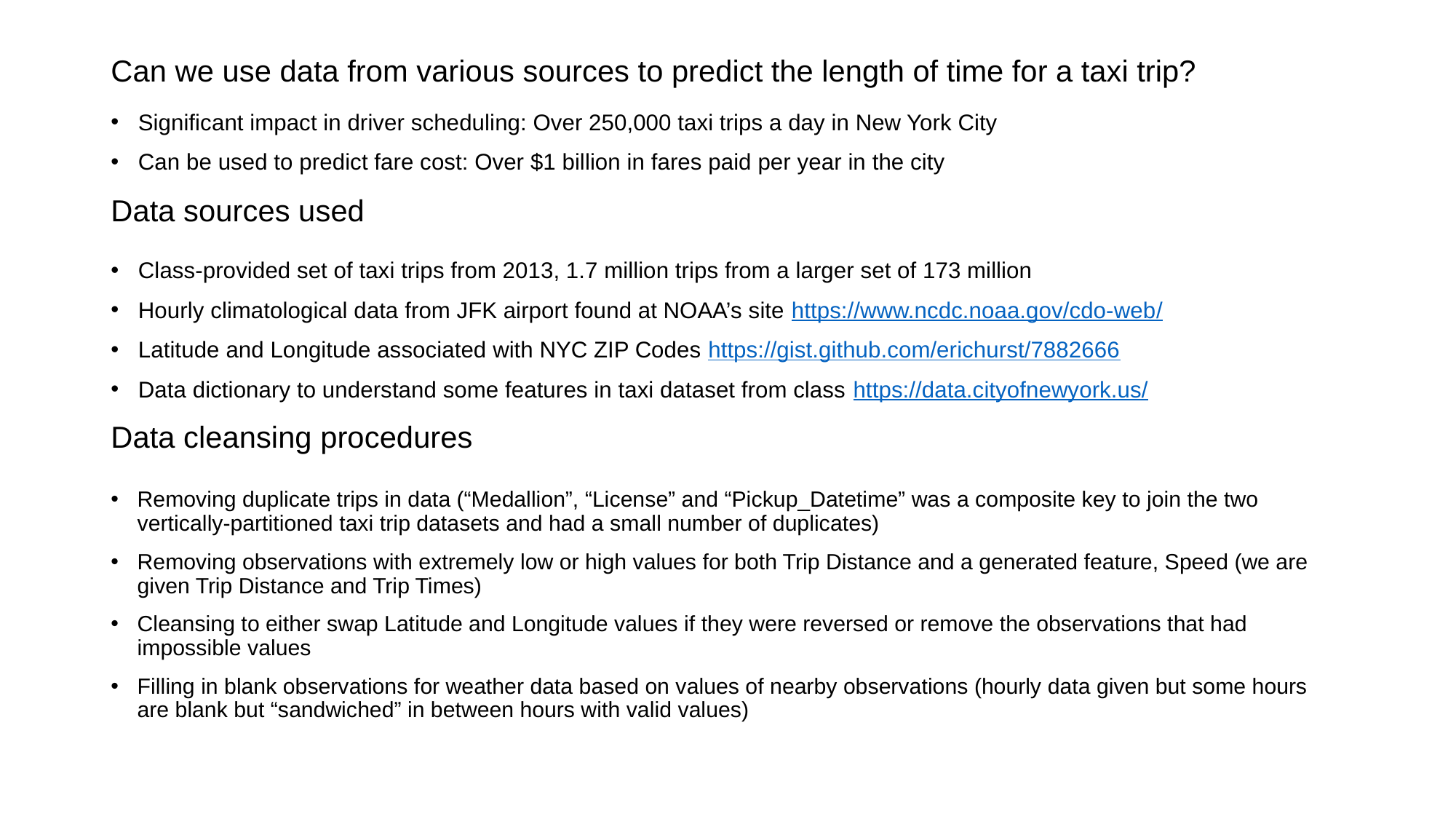

# Can we use data from various sources to predict the length of time for a taxi trip?
Significant impact in driver scheduling: Over 250,000 taxi trips a day in New York City
Can be used to predict fare cost: Over $1 billion in fares paid per year in the city
Data sources used
Class-provided set of taxi trips from 2013, 1.7 million trips from a larger set of 173 million
Hourly climatological data from JFK airport found at NOAA’s site https://www.ncdc.noaa.gov/cdo-web/
Latitude and Longitude associated with NYC ZIP Codes https://gist.github.com/erichurst/7882666
Data dictionary to understand some features in taxi dataset from class https://data.cityofnewyork.us/
Data cleansing procedures
Removing duplicate trips in data (“Medallion”, “License” and “Pickup_Datetime” was a composite key to join the two vertically-partitioned taxi trip datasets and had a small number of duplicates)
Removing observations with extremely low or high values for both Trip Distance and a generated feature, Speed (we are given Trip Distance and Trip Times)
Cleansing to either swap Latitude and Longitude values if they were reversed or remove the observations that had impossible values
Filling in blank observations for weather data based on values of nearby observations (hourly data given but some hours are blank but “sandwiched” in between hours with valid values)